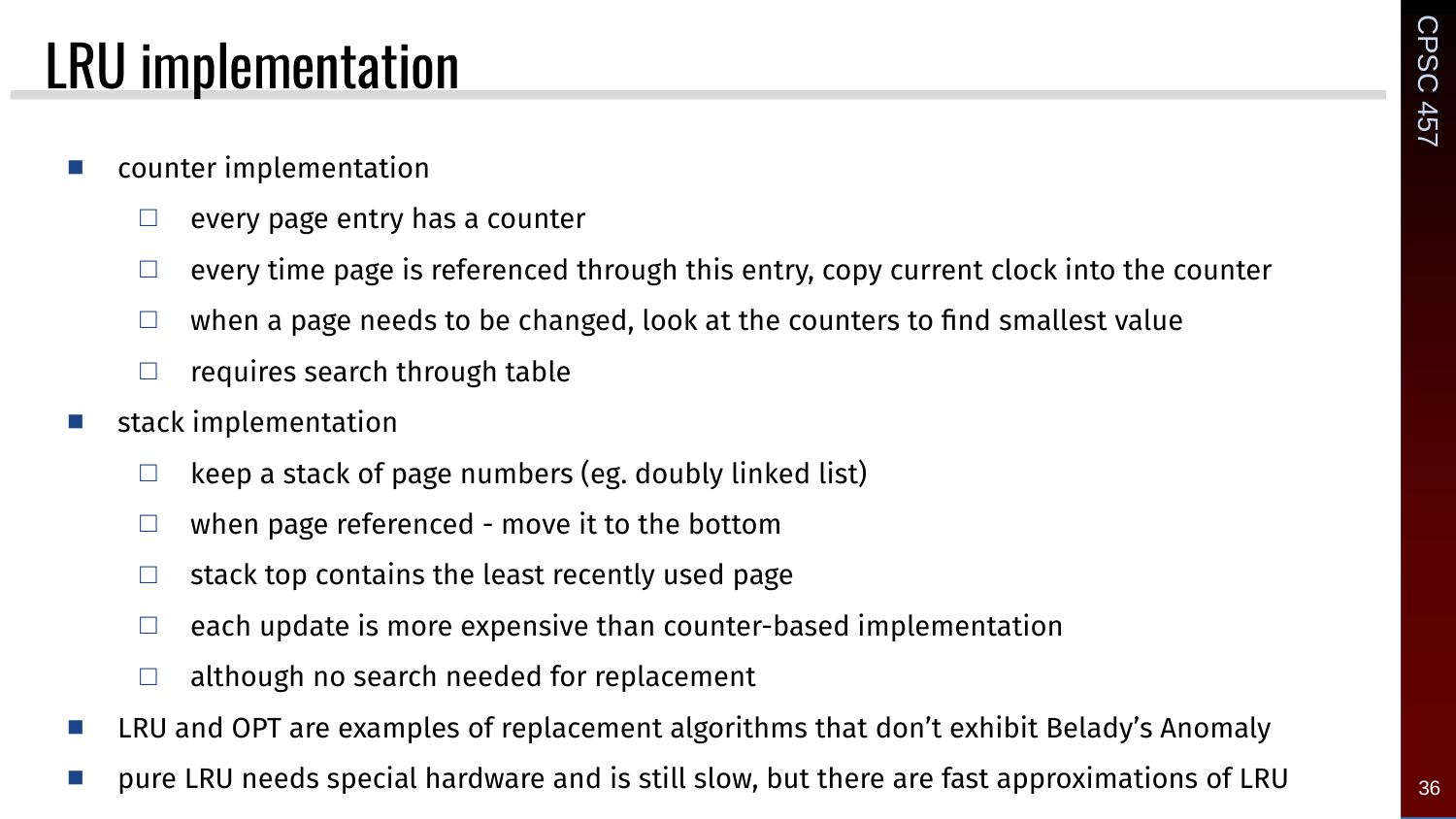

# LRU implementation
counter implementation
every page entry has a counter
every time page is referenced through this entry, copy current clock into the counter
when a page needs to be changed, look at the counters to find smallest value
requires search through table
stack implementation
keep a stack of page numbers (eg. doubly linked list)
when page referenced - move it to the bottom
stack top contains the least recently used page
each update is more expensive than counter-based implementation
although no search needed for replacement
LRU and OPT are examples of replacement algorithms that don’t exhibit Belady’s Anomaly
pure LRU needs special hardware and is still slow, but there are fast approximations of LRU